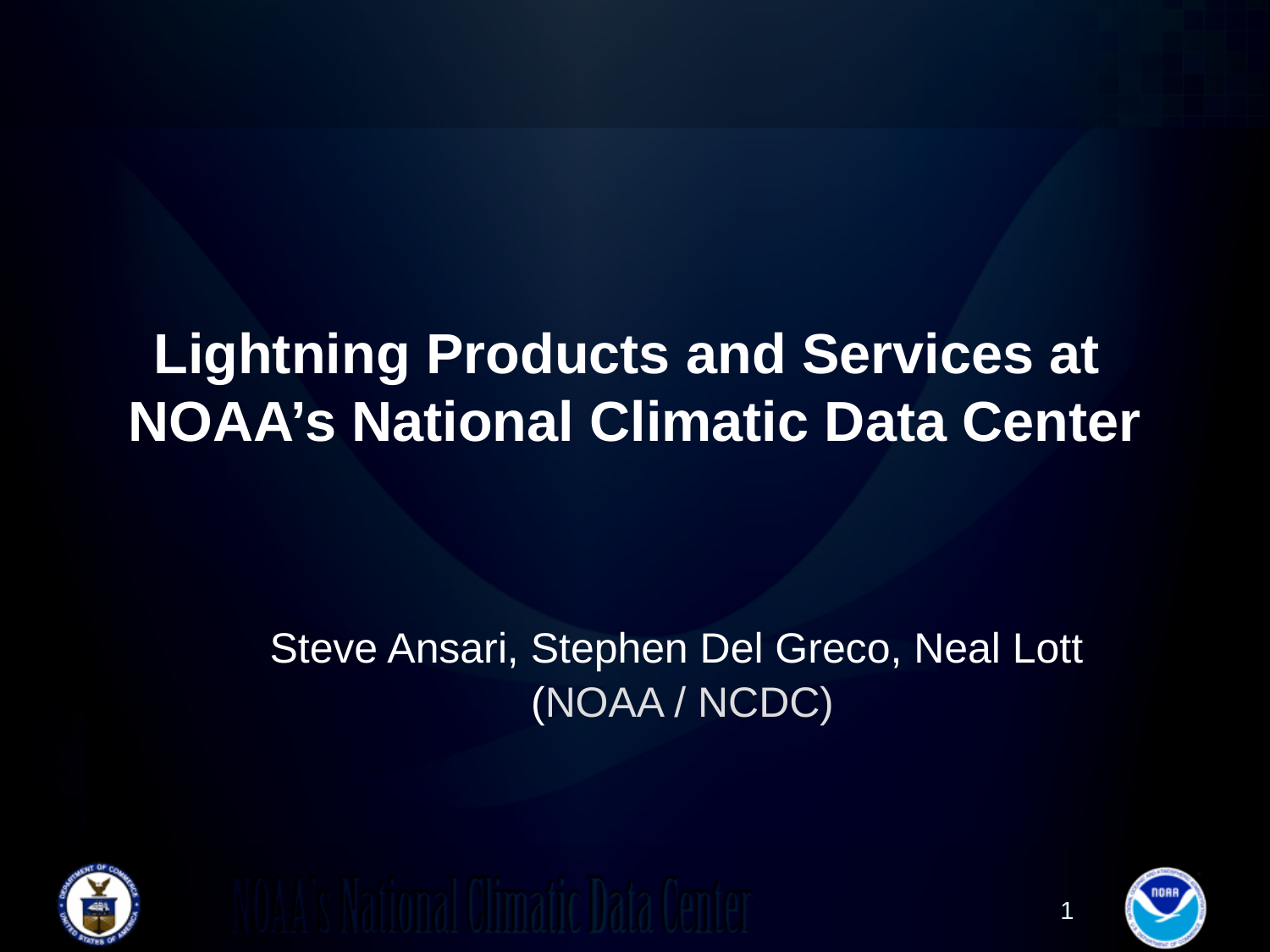

# Lightning Products and Services at NOAA’s National Climatic Data Center

Steve Ansari, Stephen Del Greco, Neal Lott
(NOAA / NCDC)